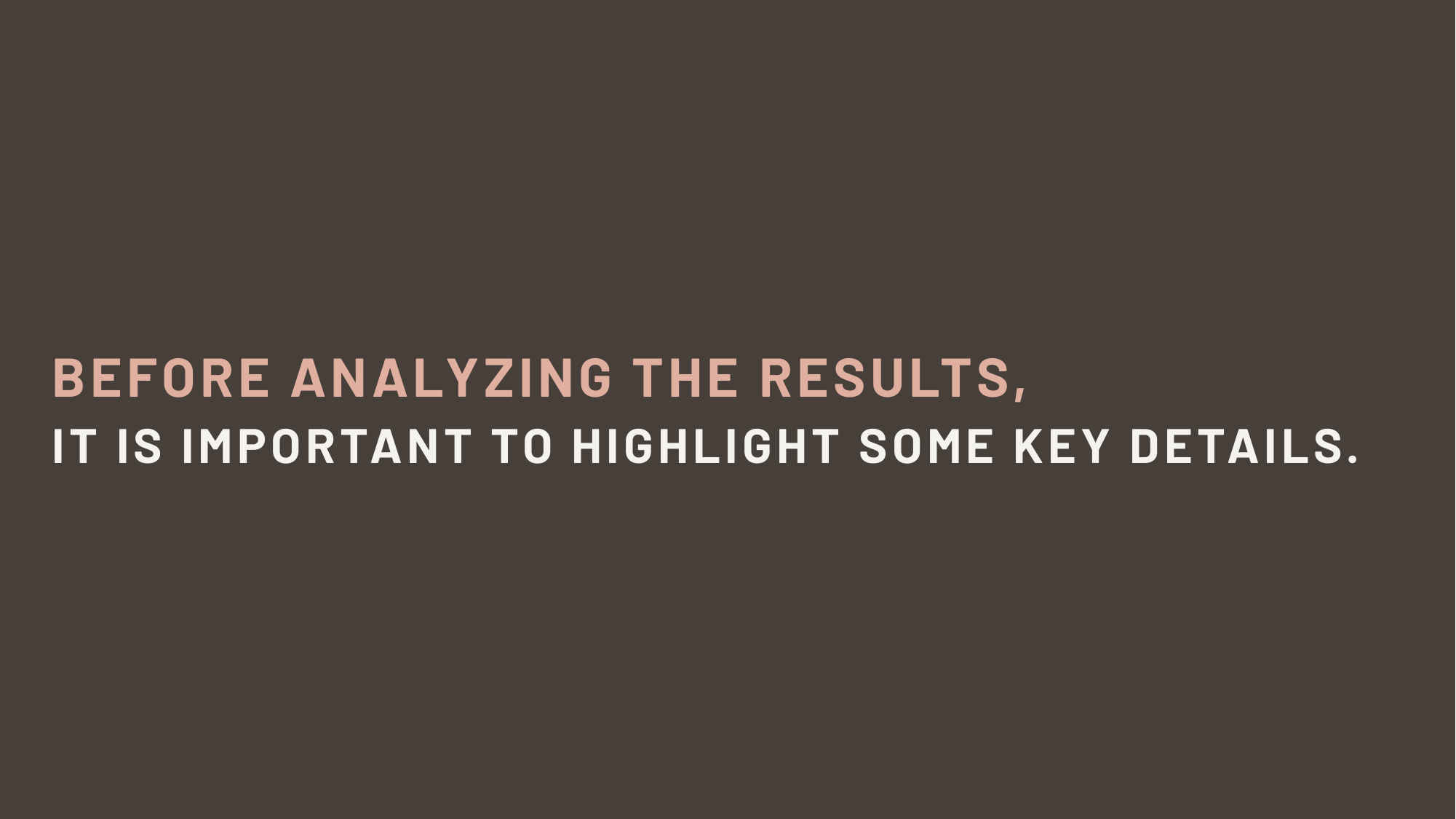

BEFORE ANALYZING THE RESULTS,
IT IS IMPORTANT TO HIGHLIGHT SOME KEY DETAILS.